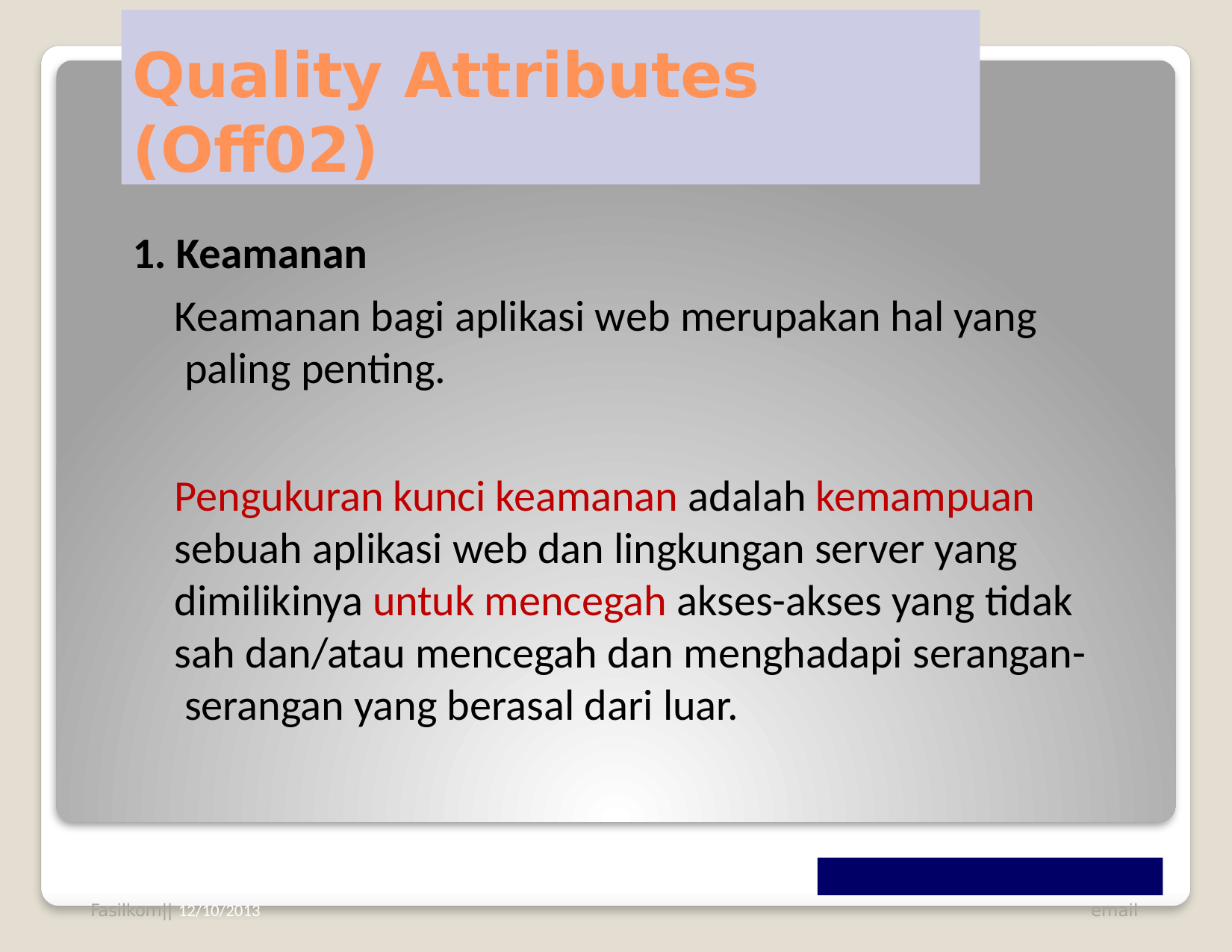

# Quality Attributes (Off02)
1. Keamanan
Keamanan bagi aplikasi web merupakan hal yang  paling penting.

Pengukuran kunci keamanan adalah kemampuan  sebuah aplikasi web dan lingkungan server yang  dimilikinya untuk mencegah akses-akses yang tidak  sah dan/atau mencegah dan menghadapi serangan-  serangan yang berasal dari luar.

Fasilkom|| 12/10/2013
email